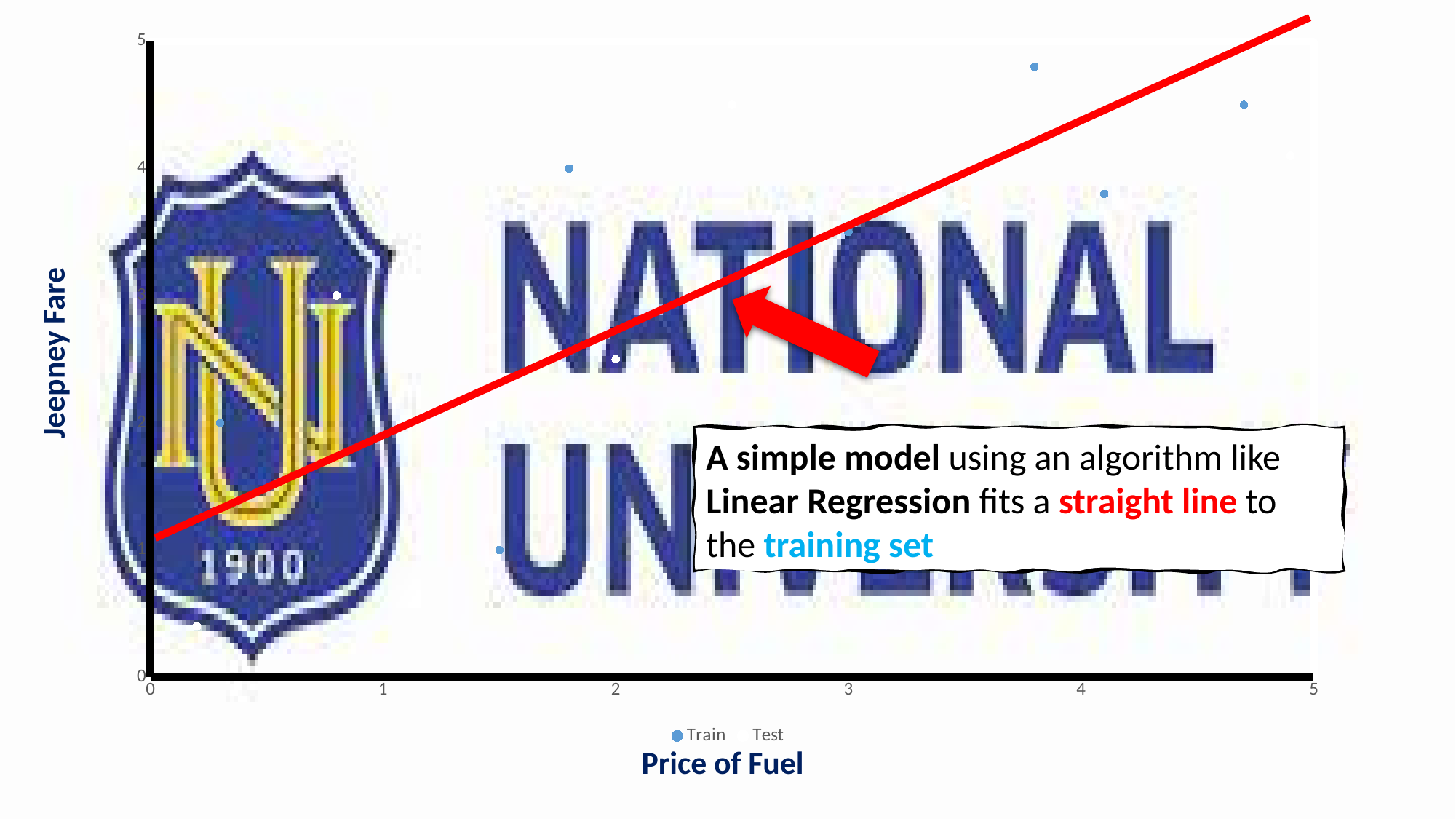

### Chart

| Category |  |  |
|---|---|---|
Jeepney Fare
A simple model using an algorithm like Linear Regression fits a straight line to the training set
Price of Fuel